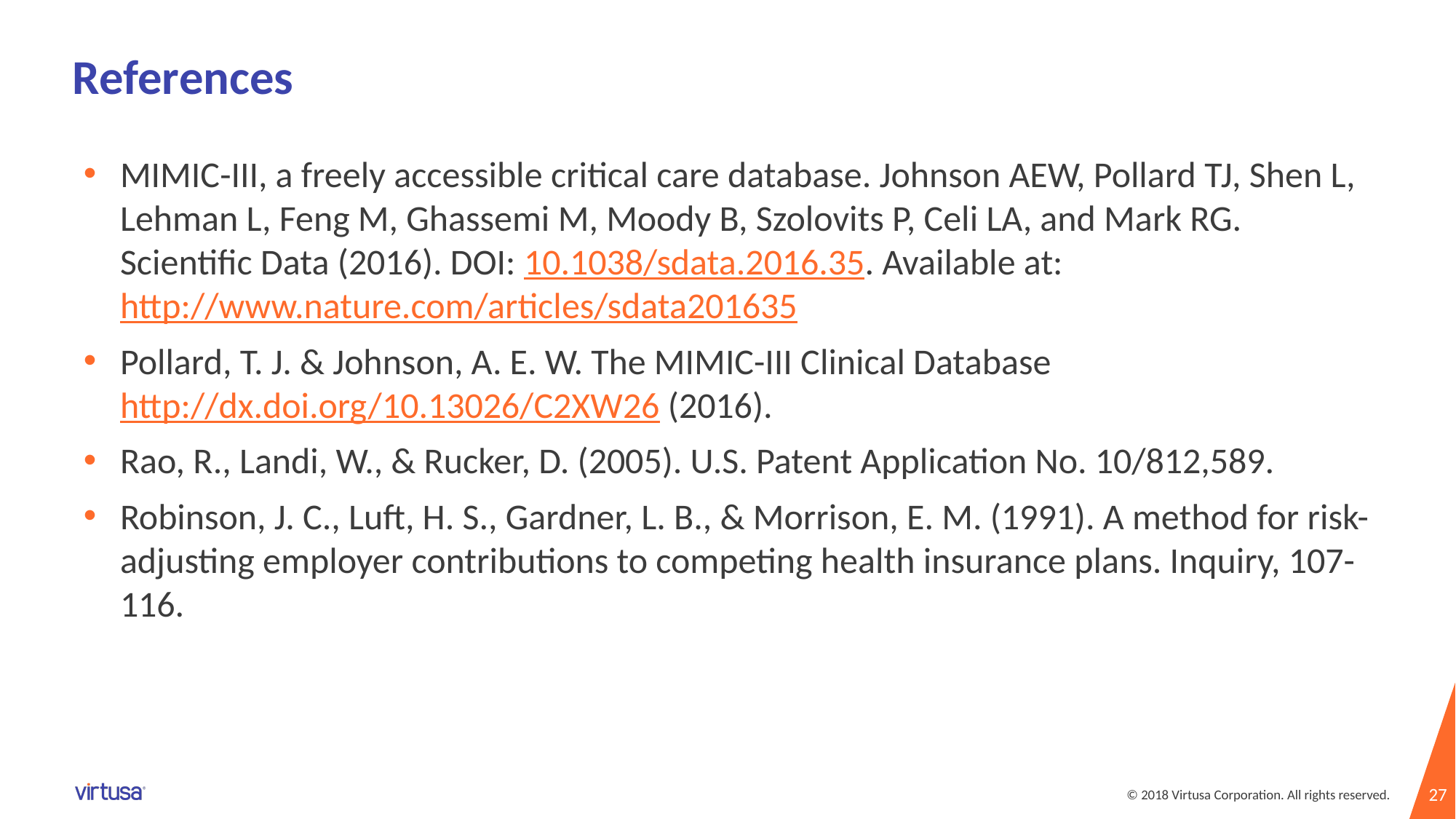

# References
MIMIC-III, a freely accessible critical care database. Johnson AEW, Pollard TJ, Shen L, Lehman L, Feng M, Ghassemi M, Moody B, Szolovits P, Celi LA, and Mark RG. Scientific Data (2016). DOI: 10.1038/sdata.2016.35. Available at: http://www.nature.com/articles/sdata201635
Pollard, T. J. & Johnson, A. E. W. The MIMIC-III Clinical Database http://dx.doi.org/10.13026/C2XW26 (2016).
Rao, R., Landi, W., & Rucker, D. (2005). U.S. Patent Application No. 10/812,589.
Robinson, J. C., Luft, H. S., Gardner, L. B., & Morrison, E. M. (1991). A method for risk-adjusting employer contributions to competing health insurance plans. Inquiry, 107-116.